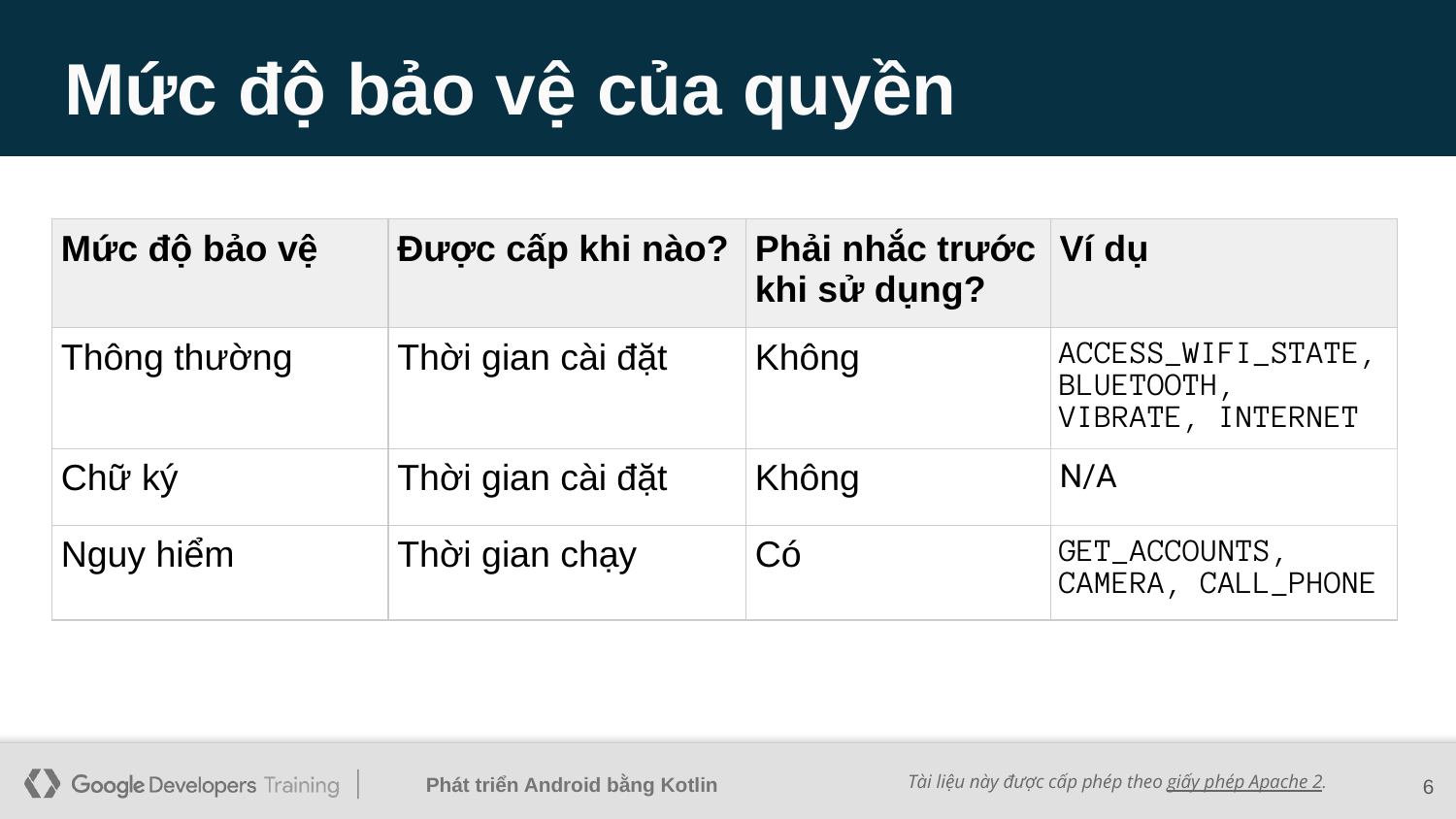

# Mức độ bảo vệ của quyền
| Mức độ bảo vệ | Được cấp khi nào? | Phải nhắc trước khi sử dụng? | Ví dụ |
| --- | --- | --- | --- |
| Thông thường | Thời gian cài đặt | Không | ACCESS\_WIFI\_STATE, BLUETOOTH, VIBRATE, INTERNET |
| Chữ ký | Thời gian cài đặt | Không | N/A |
| Nguy hiểm | Thời gian chạy | Có | GET\_ACCOUNTS, CAMERA, CALL\_PHONE |
6